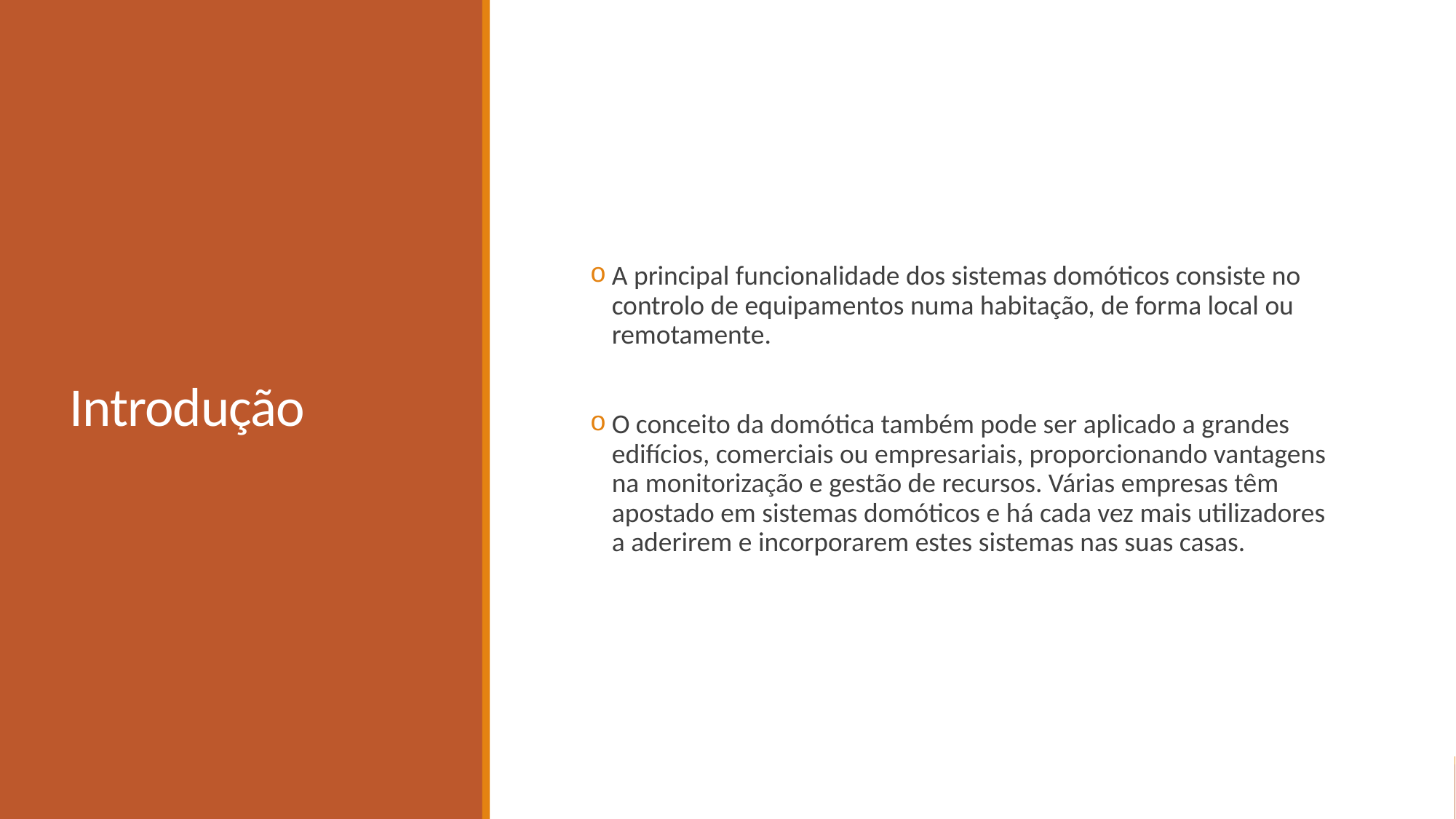

# Introdução
A principal funcionalidade dos sistemas domóticos consiste no controlo de equipamentos numa habitação, de forma local ou remotamente.

O conceito da domótica também pode ser aplicado a grandes edifícios, comerciais ou empresariais, proporcionando vantagens na monitorização e gestão de recursos. Várias empresas têm apostado em sistemas domóticos e há cada vez mais utilizadores a aderirem e incorporarem estes sistemas nas suas casas.